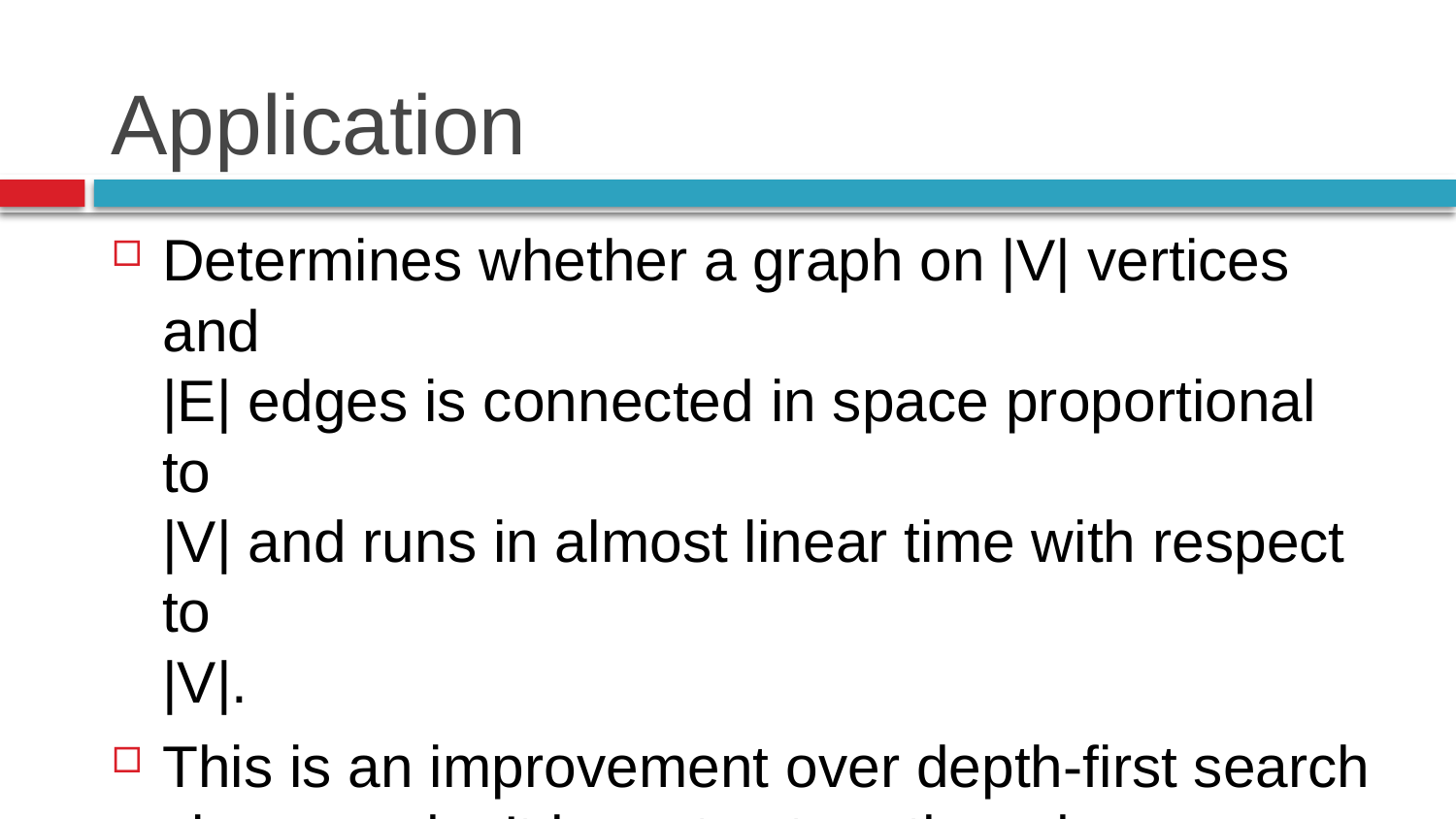

# Application
Determines whether a graph on |V| vertices and
|E| edges is connected in space proportional to
|V| and runs in almost linear time with respect to
|V|.
This is an improvement over depth-first search since we don’t have to store the edges.